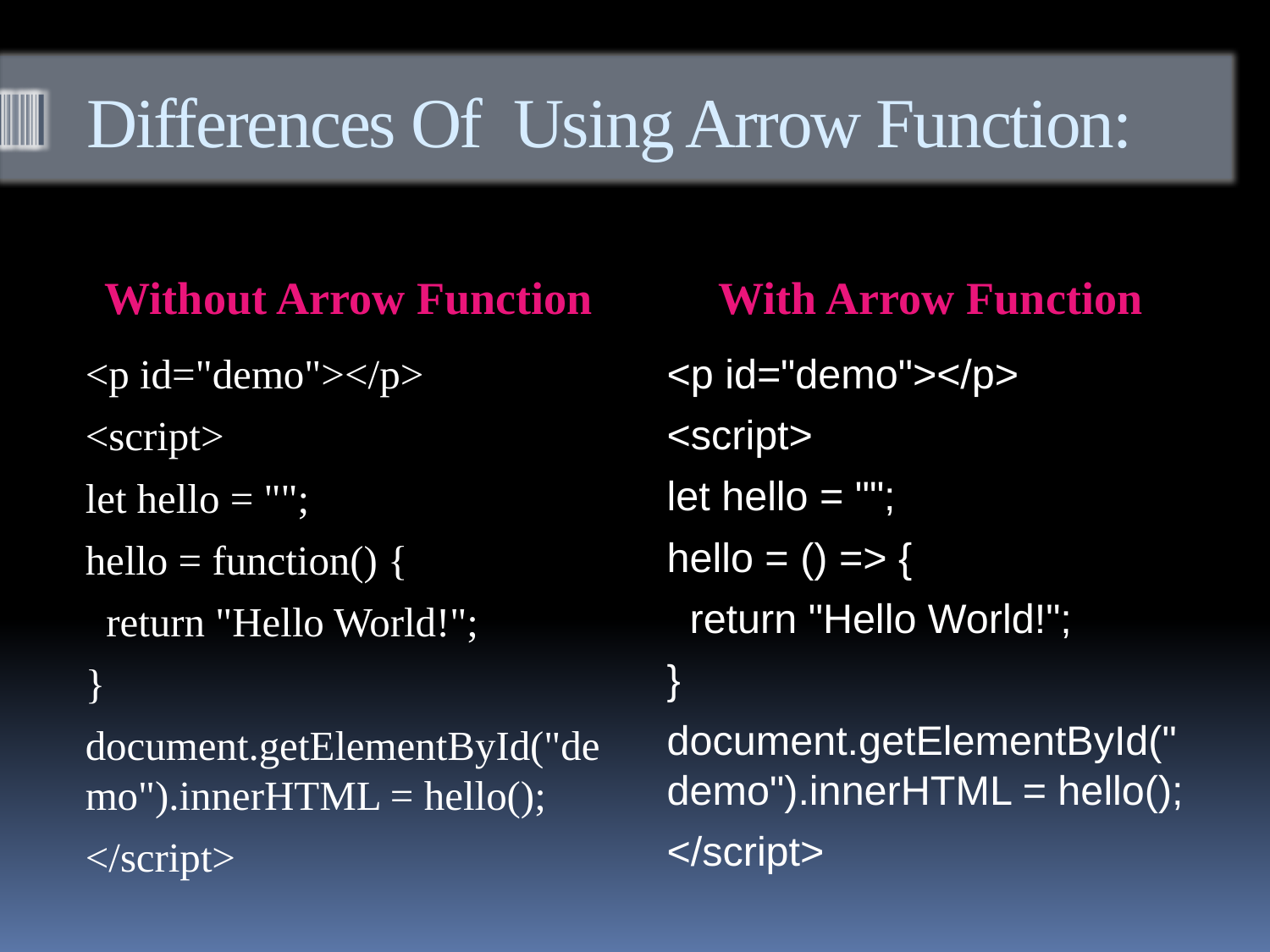

# Differences Of  Using Arrow Function:
Without Arrow Function
With Arrow Function
<p id="demo"></p>
<script>
let hello = "";
hello = function() {
  return "Hello World!";
}
document.getElementById("demo").innerHTML = hello();
</script>

<p id="demo"></p>
<script>
let hello = "";
hello = () => {
  return "Hello World!";
}
document.getElementById("demo").innerHTML = hello();
</script>